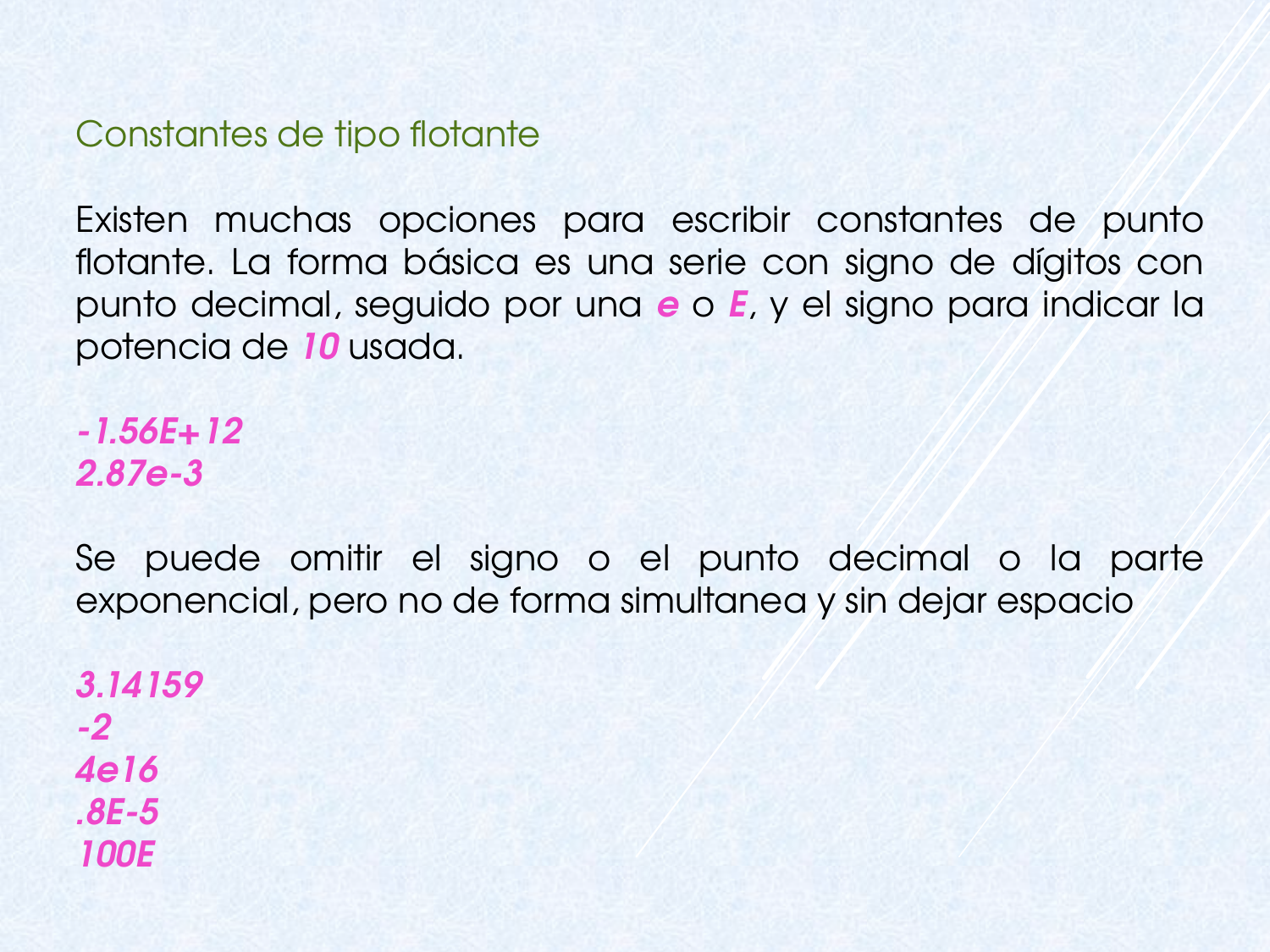

Constantes de tipo flotante

Existen muchas opciones para escribir constantes de punto flotante. La forma básica es una serie con signo de dígitos con punto decimal, seguido por una e o E, y el signo para indicar la potencia de 10 usada.

-1.56E+12
2.87e-3

Se puede omitir el signo o el punto decimal o la parte exponencial, pero no de forma simultanea y sin dejar espacio

3.14159
-2
4e16
.8E-5
100E